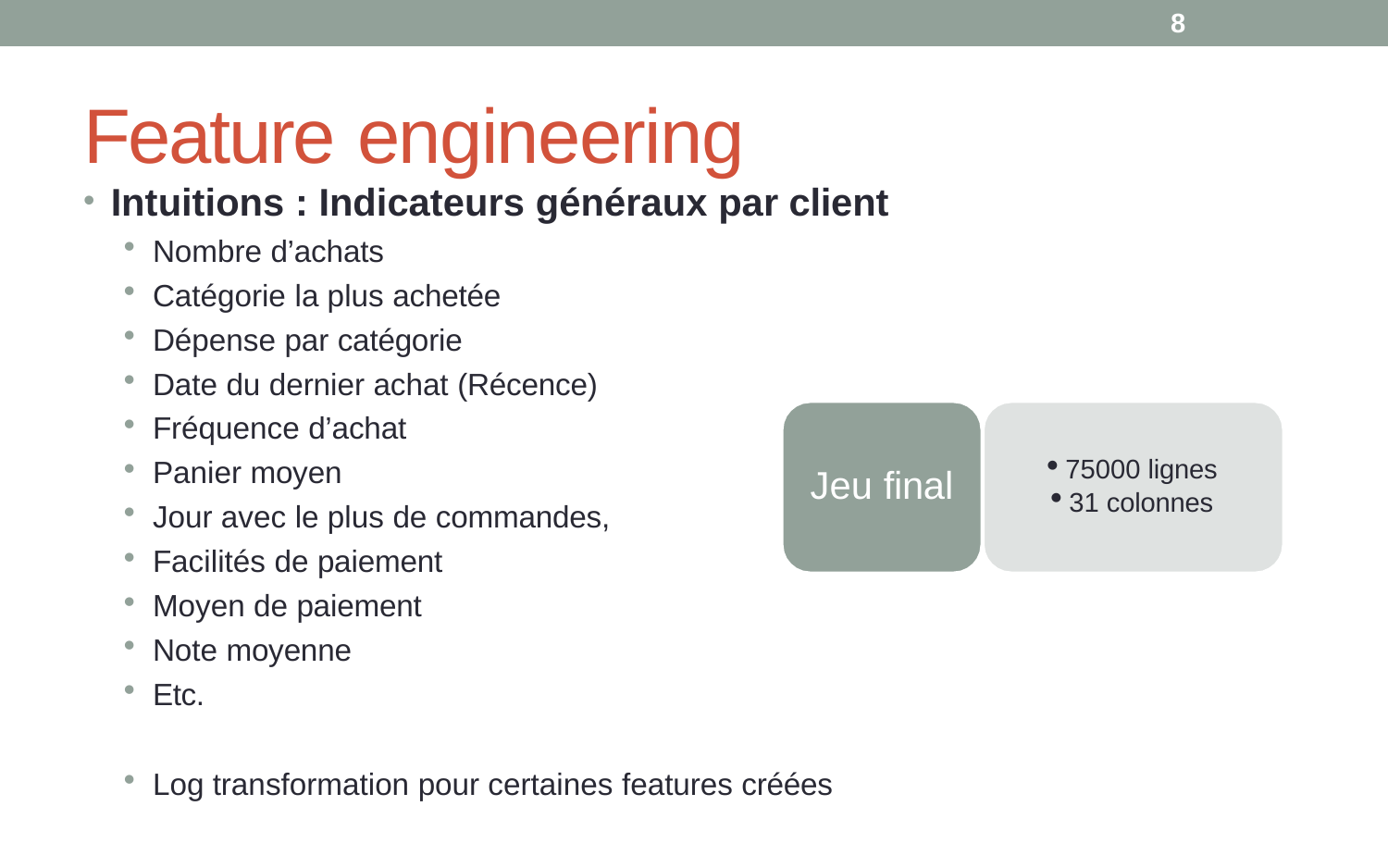

8
# Feature engineering
Intuitions : Indicateurs généraux par client
Nombre d’achats
Catégorie la plus achetée
Dépense par catégorie
Date du dernier achat (Récence)
Fréquence d’achat
Panier moyen
Jour avec le plus de commandes,
Facilités de paiement
Moyen de paiement
Note moyenne
Etc.

75000 lignes
31 colonnes
Jeu final
Log transformation pour certaines features créées